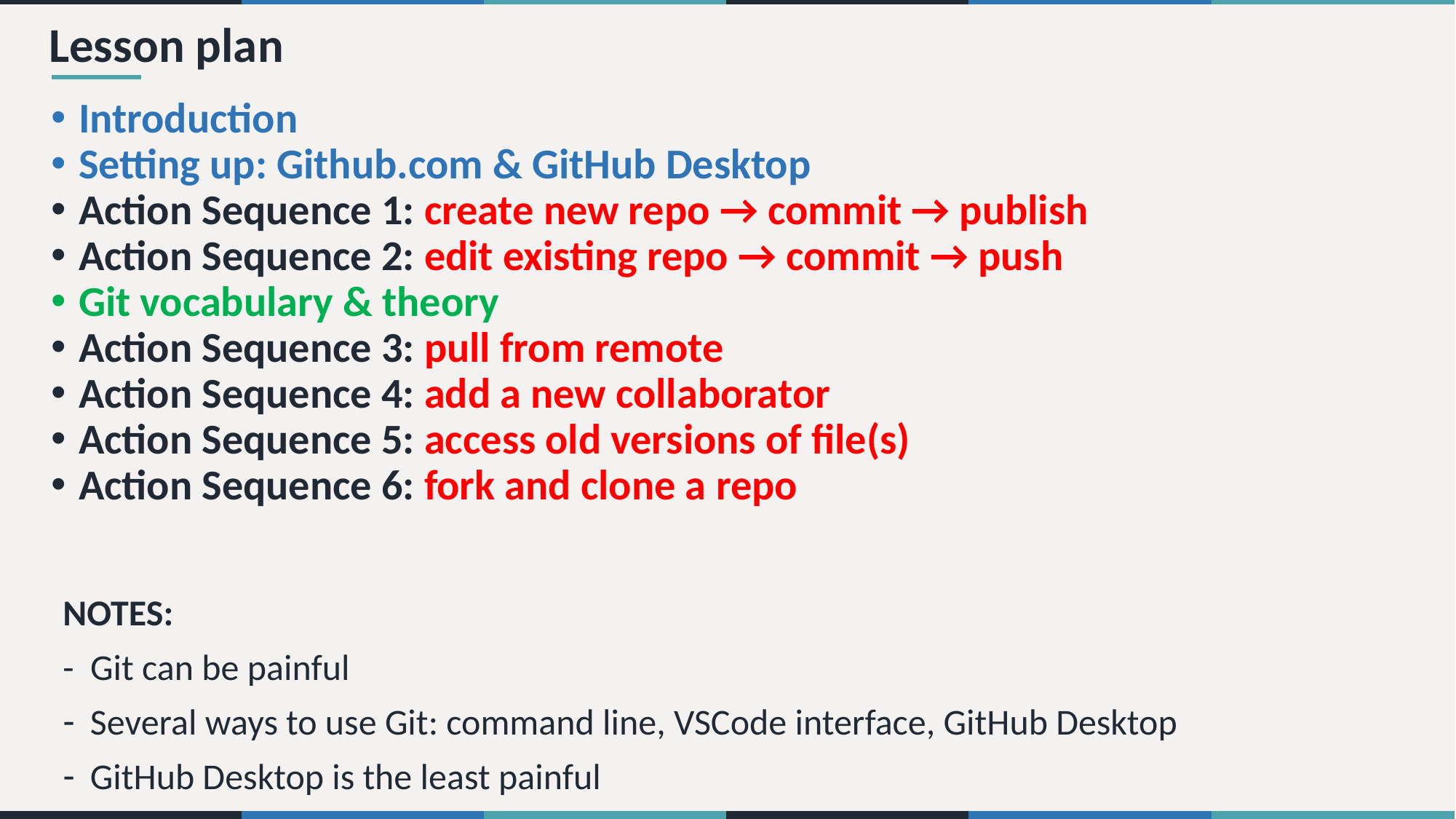

# Lesson plan
Introduction
Setting up: Github.com & GitHub Desktop
Action Sequence 1: create new repo → commit → publish
Action Sequence 2: edit existing repo → commit → push
Git vocabulary & theory
Action Sequence 3: pull from remote
Action Sequence 4: add a new collaborator
Action Sequence 5: access old versions of file(s)
Action Sequence 6: fork and clone a repo
NOTES:
-  Git can be painful
Several ways to use Git: command line, VSCode interface, GitHub Desktop
GitHub Desktop is the least painful